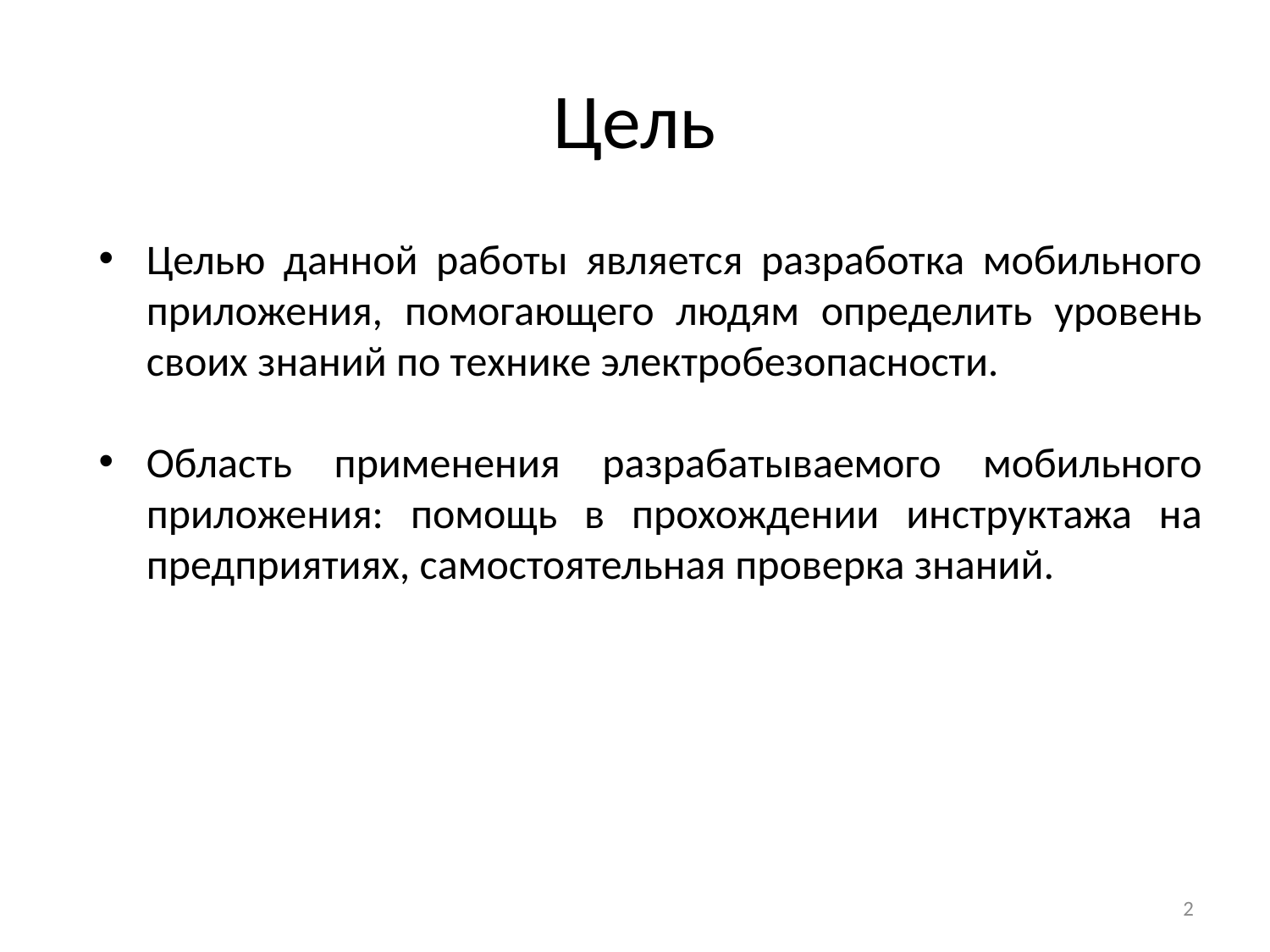

# Цель
Целью данной работы является разработка мобильного приложения, помогающего людям определить уровень своих знаний по технике электробезопасности.

Область применения разрабатываемого мобильного приложения: помощь в прохождении инструктажа на предприятиях, самостоятельная проверка знаний.
2